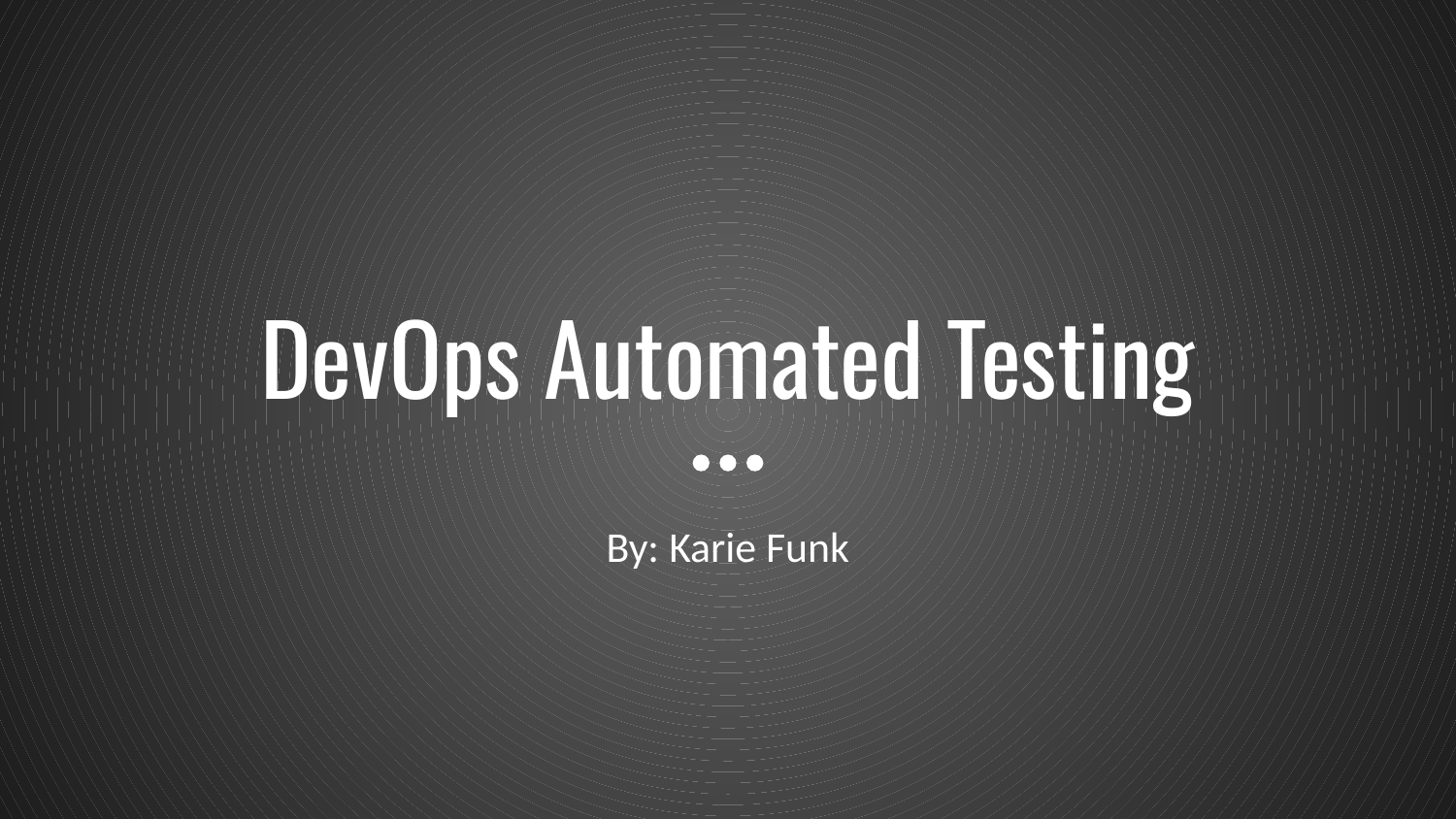

# DevOps Automated Testing
By: Karie Funk